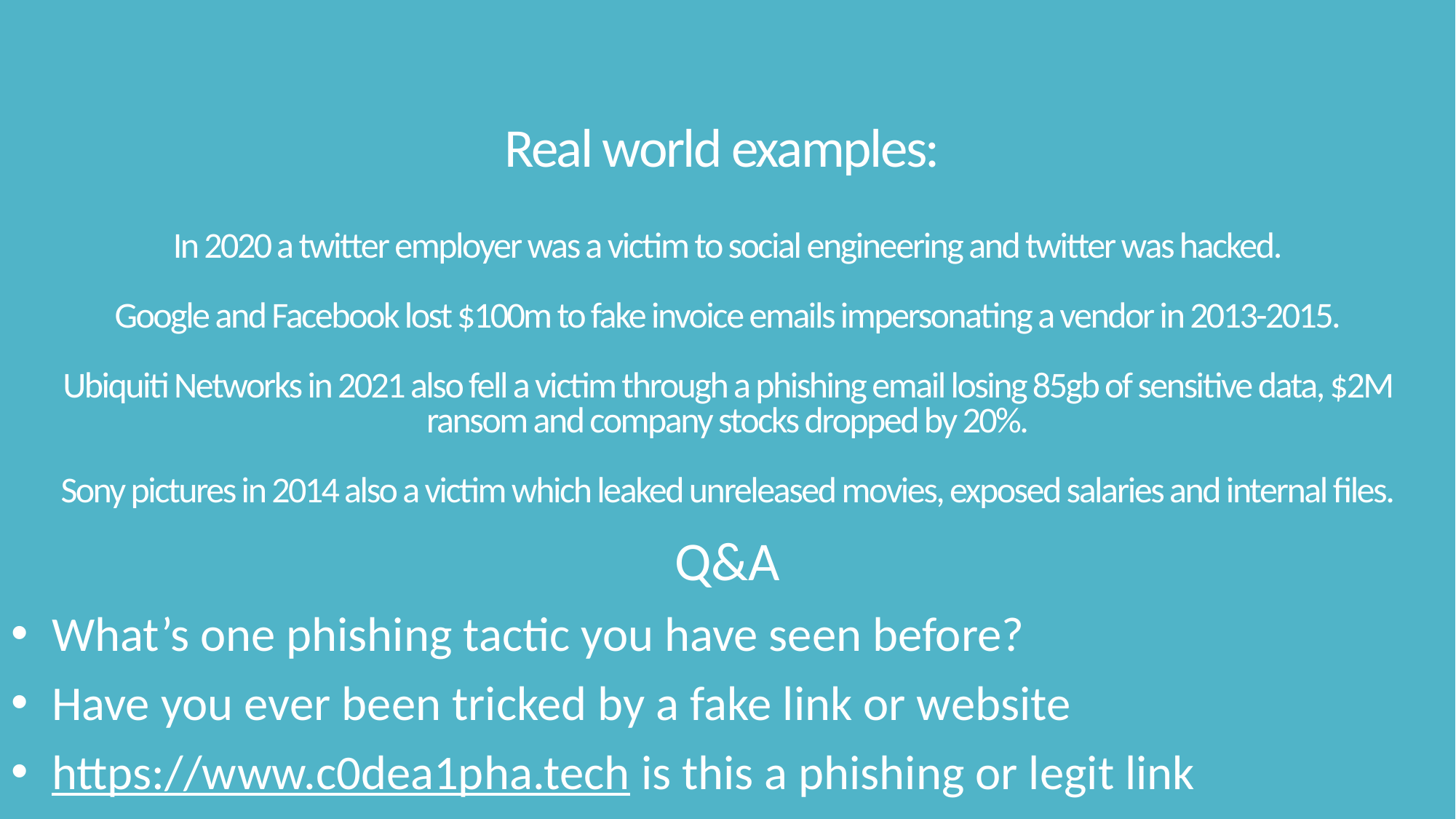

# Real world examples: In 2020 a twitter employer was a victim to social engineering and twitter was hacked. Google and Facebook lost $100m to fake invoice emails impersonating a vendor in 2013-2015. Ubiquiti Networks in 2021 also fell a victim through a phishing email losing 85gb of sensitive data, $2M ransom and company stocks dropped by 20%. Sony pictures in 2014 also a victim which leaked unreleased movies, exposed salaries and internal files.
Q&A
What’s one phishing tactic you have seen before?
Have you ever been tricked by a fake link or website
https://www.c0dea1pha.tech is this a phishing or legit link